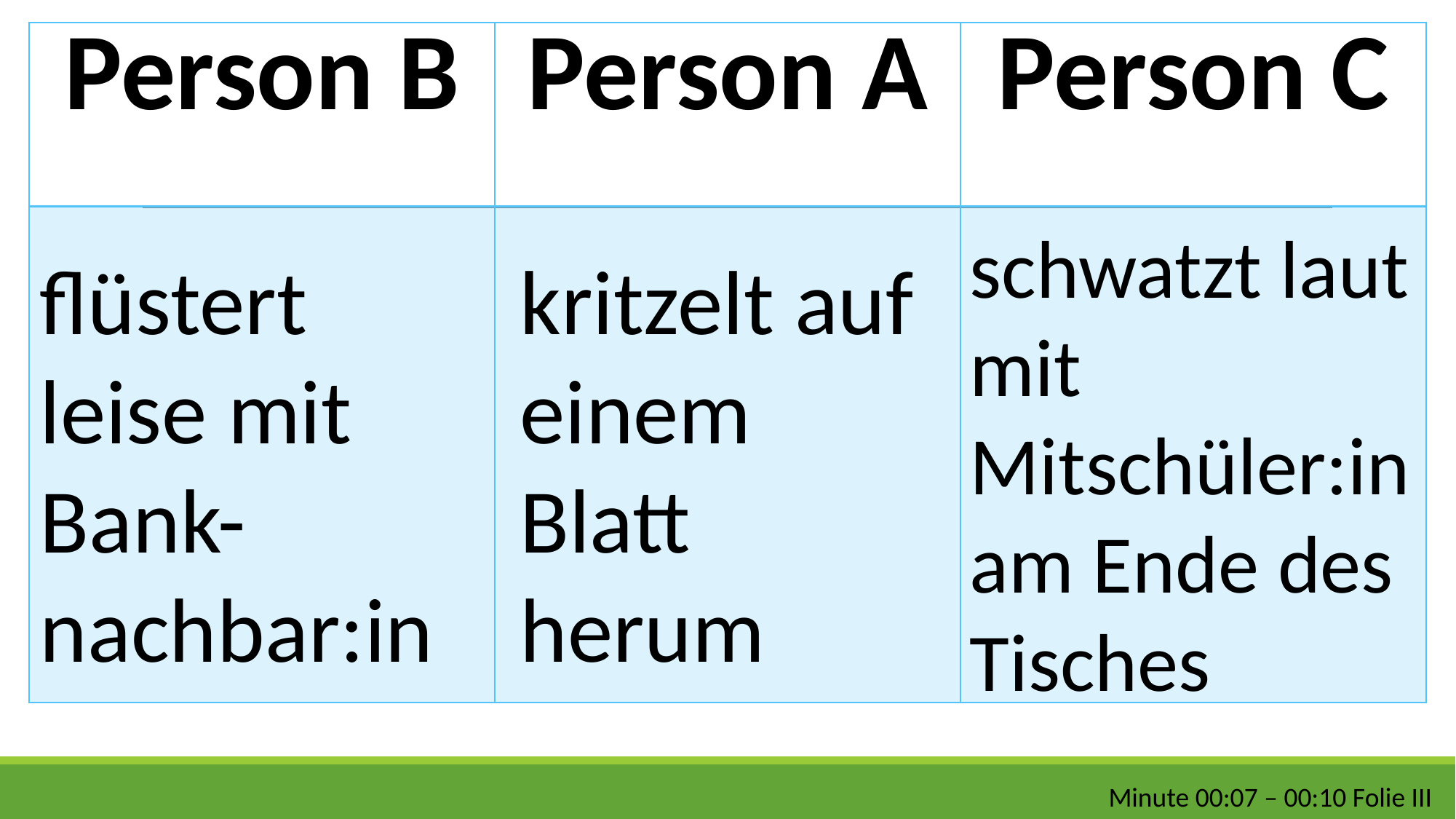

| Person B | Person A | Person C |
| --- | --- | --- |
|  |  |  |
schwatzt laut mit Mitschüler:in am Ende des Tisches
flüstert leise mit Bank-nachbar:in
kritzelt auf einem Blatt herum
Minute 00:07 – 00:10 Folie III